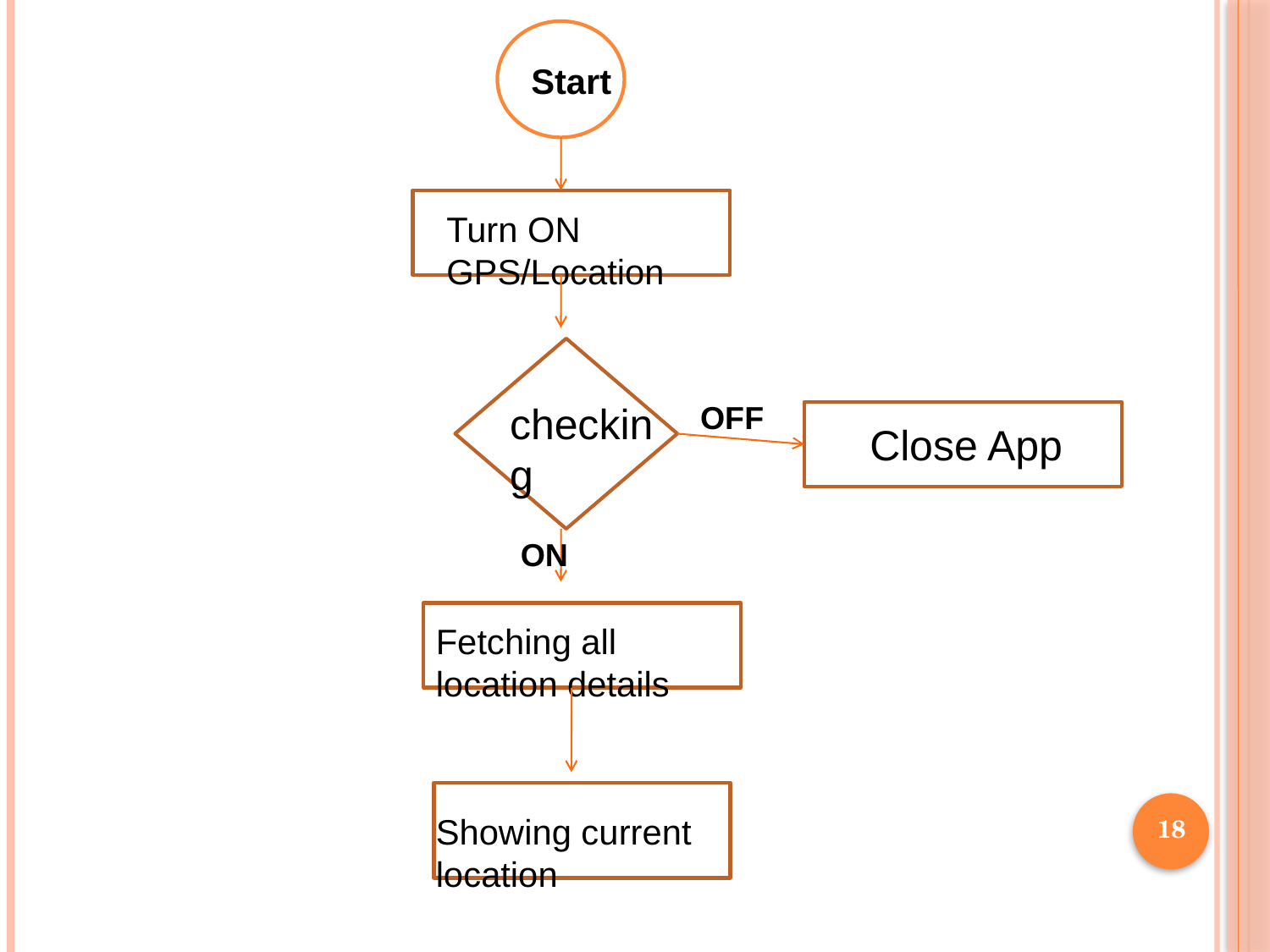

Start

Turn ON GPS/Location

OFF
checking

Close App
ON

Fetching all location details

18
Showing current location